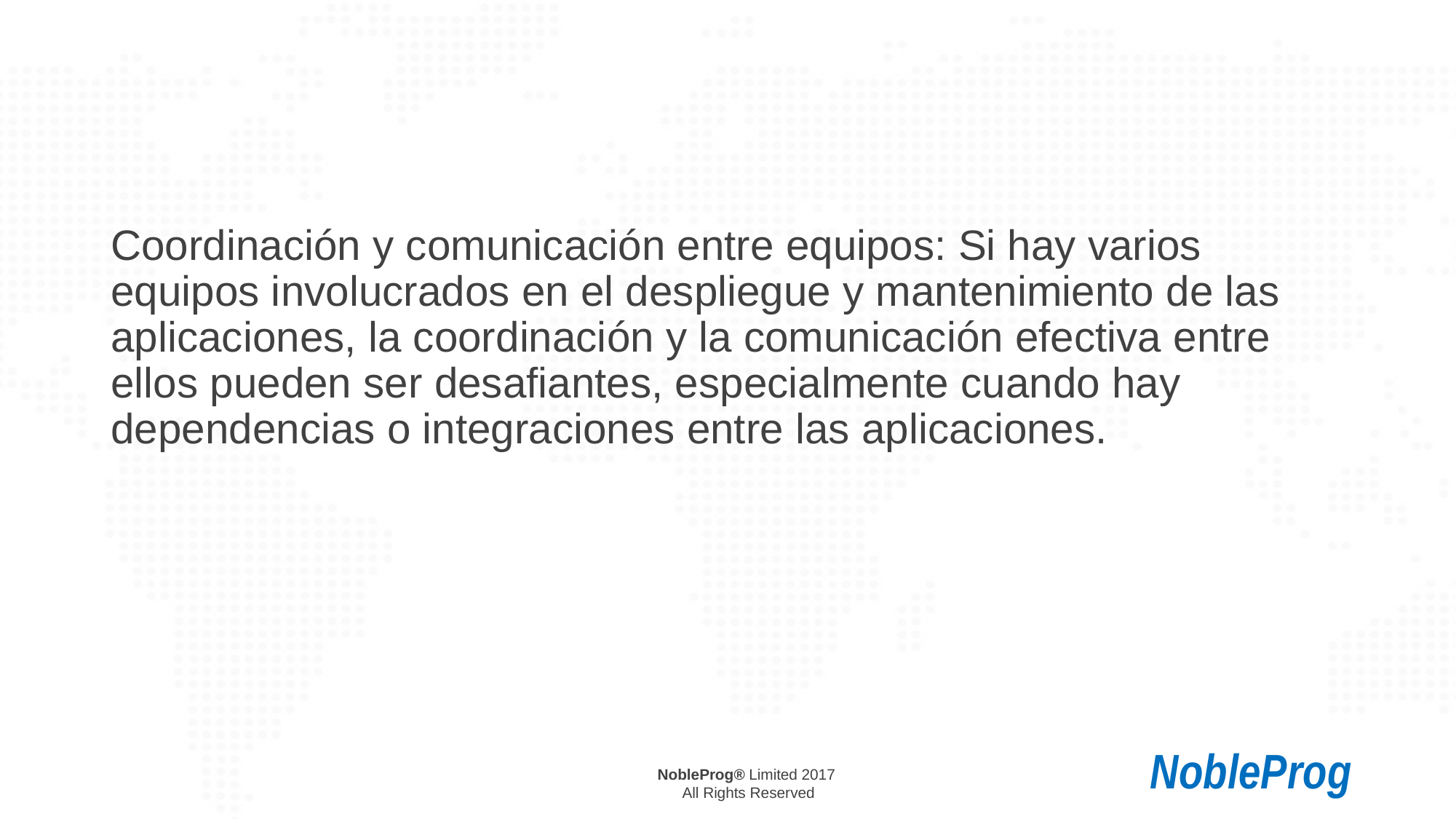

#
Coordinación y comunicación entre equipos: Si hay varios equipos involucrados en el despliegue y mantenimiento de las aplicaciones, la coordinación y la comunicación efectiva entre ellos pueden ser desafiantes, especialmente cuando hay dependencias o integraciones entre las aplicaciones.